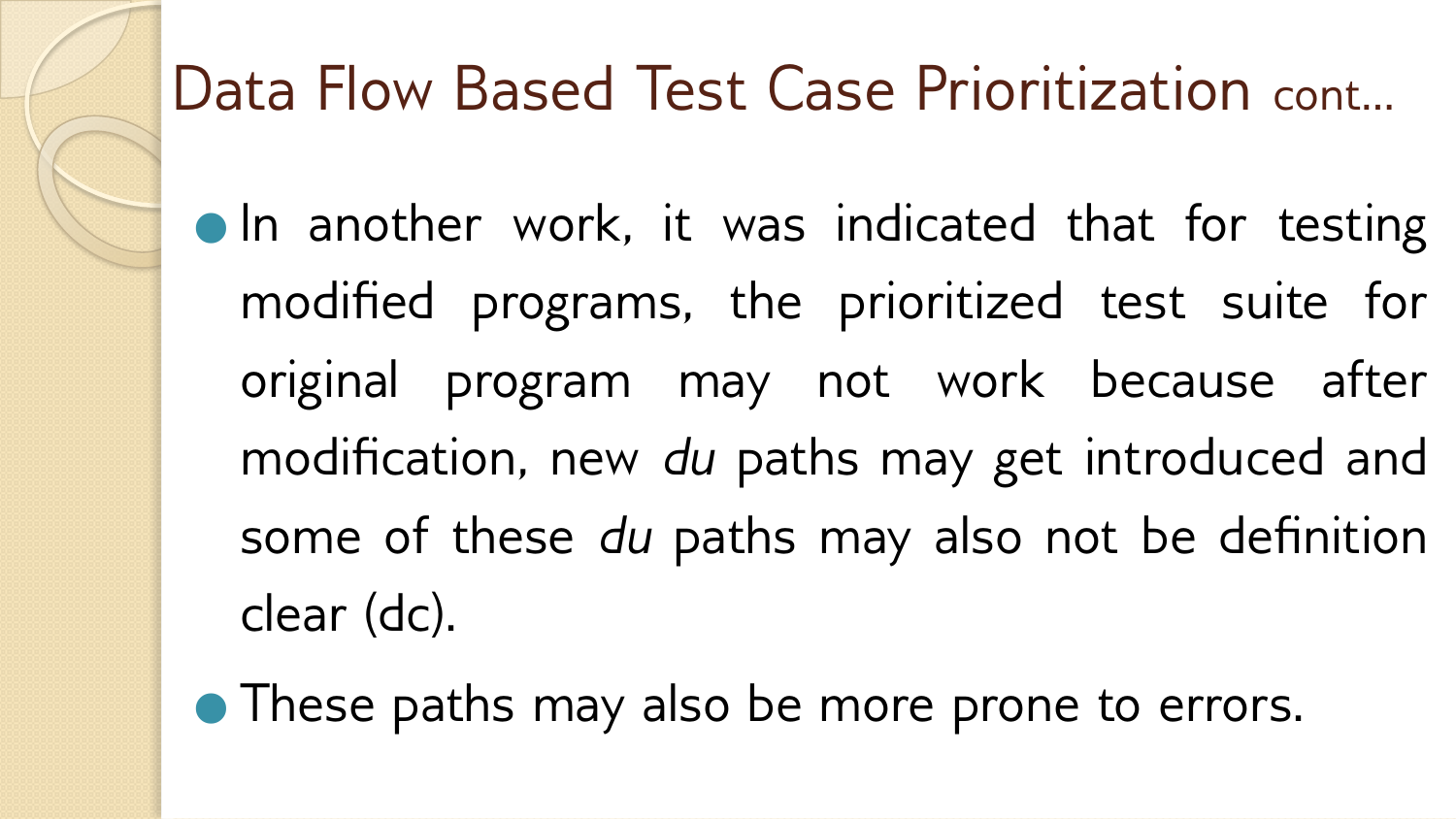

# Data Flow Based Test Case Prioritization cont…
In another work, it was indicated that for testing modified programs, the prioritized test suite for original program may not work because after modification, new du paths may get introduced and some of these du paths may also not be definition clear (dc).
These paths may also be more prone to errors.